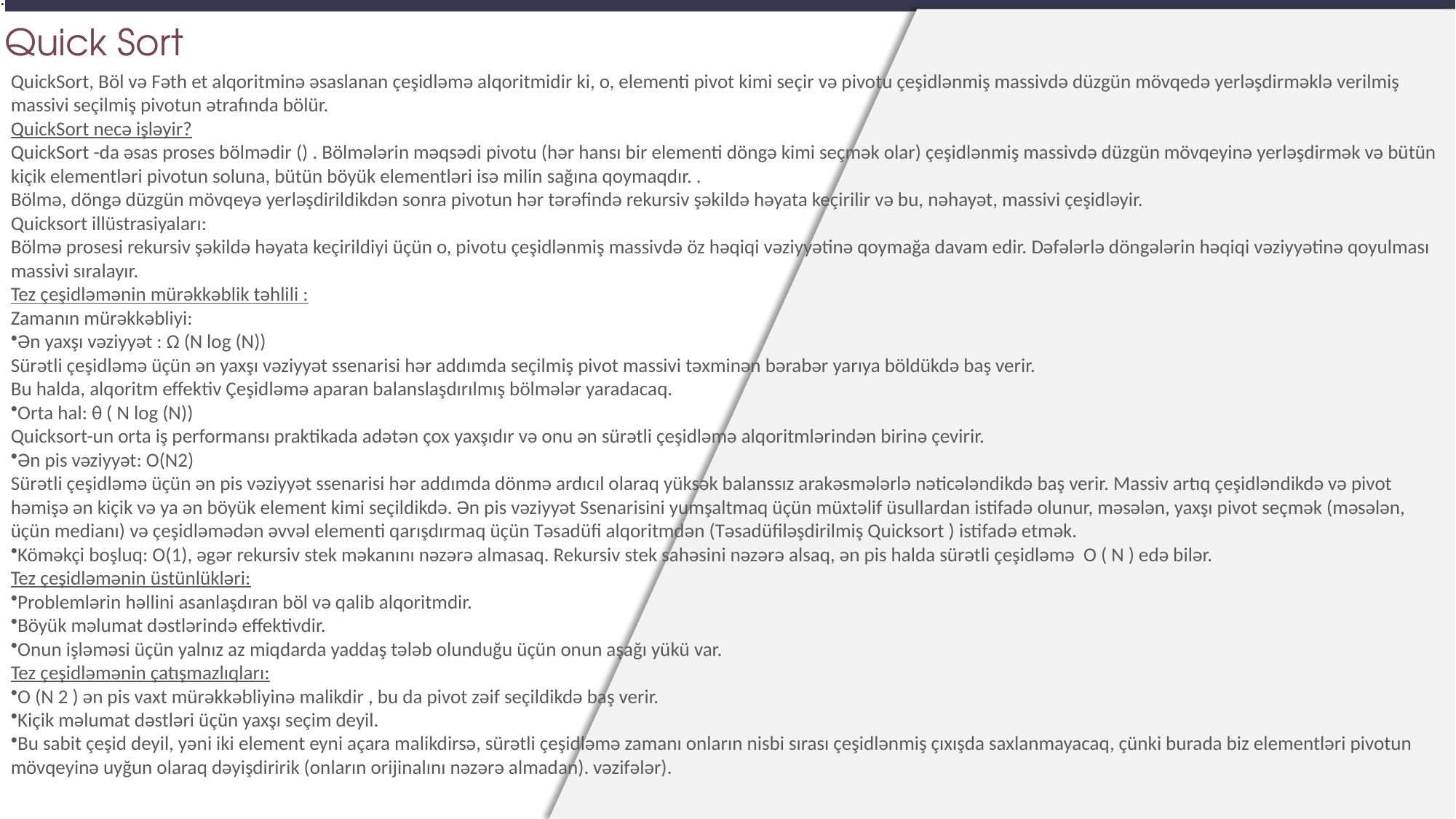

.

Quick Sort

QuickSort, Böl və Fəth et alqoritminə əsaslanan çeşidləmə alqoritmidir ki, o, elementi pivot kimi seçir və pivotu çeşidlənmiş massivdə düzgün mövqedə yerləşdirməklə verilmiş massivi seçilmiş pivotun ətrafında bölür.
QuickSort necə işləyir?
QuickSort -da əsas proses bölmədir () . Bölmələrin məqsədi pivotu (hər hansı bir elementi döngə kimi seçmək olar) çeşidlənmiş massivdə düzgün mövqeyinə yerləşdirmək və bütün kiçik elementləri pivotun soluna, bütün böyük elementləri isə milin sağına qoymaqdır. .
Bölmə, döngə düzgün mövqeyə yerləşdirildikdən sonra pivotun hər tərəfində rekursiv şəkildə həyata keçirilir və bu, nəhayət, massivi çeşidləyir.
Quicksort illüstrasiyaları:
Bölmə prosesi rekursiv şəkildə həyata keçirildiyi üçün o, pivotu çeşidlənmiş massivdə öz həqiqi vəziyyətinə qoymağa davam edir. Dəfələrlə döngələrin həqiqi vəziyyətinə qoyulması massivi sıralayır.
Tez çeşidləmənin mürəkkəblik təhlili :
Zamanın mürəkkəbliyi:
Ən yaxşı vəziyyət : Ω (N log (N))
Sürətli çeşidləmə üçün ən yaxşı vəziyyət ssenarisi hər addımda seçilmiş pivot massivi təxminən bərabər yarıya böldükdə baş verir.
Bu halda, alqoritm effektiv Çeşidləmə aparan balanslaşdırılmış bölmələr yaradacaq.
Orta hal: θ ( N log (N))
Quicksort-un orta iş performansı praktikada adətən çox yaxşıdır və onu ən sürətli çeşidləmə alqoritmlərindən birinə çevirir.
Ən pis vəziyyət: O(N2)
Sürətli çeşidləmə üçün ən pis vəziyyət ssenarisi hər addımda dönmə ardıcıl olaraq yüksək balanssız arakəsmələrlə nəticələndikdə baş verir. Massiv artıq çeşidləndikdə və pivot həmişə ən kiçik və ya ən böyük element kimi seçildikdə. Ən pis vəziyyət Ssenarisini yumşaltmaq üçün müxtəlif üsullardan istifadə olunur, məsələn, yaxşı pivot seçmək (məsələn, üçün medianı) və çeşidləmədən əvvəl elementi qarışdırmaq üçün Təsadüfi alqoritmdən (Təsadüfiləşdirilmiş Quicksort ) istifadə etmək.
Köməkçi boşluq: O(1), əgər rekursiv stek məkanını nəzərə almasaq. Rekursiv stek sahəsini nəzərə alsaq, ən pis halda sürətli çeşidləmə  O ( N ) edə bilər.
Tez çeşidləmənin üstünlükləri:
Problemlərin həllini asanlaşdıran böl və qalib alqoritmdir.
Böyük məlumat dəstlərində effektivdir.
Onun işləməsi üçün yalnız az miqdarda yaddaş tələb olunduğu üçün onun aşağı yükü var.
Tez çeşidləmənin çatışmazlıqları:
O (N 2 ) ən pis vaxt mürəkkəbliyinə malikdir , bu da pivot zəif seçildikdə baş verir.
Kiçik məlumat dəstləri üçün yaxşı seçim deyil.
Bu sabit çeşid deyil, yəni iki element eyni açara malikdirsə, sürətli çeşidləmə zamanı onların nisbi sırası çeşidlənmiş çıxışda saxlanmayacaq, çünki burada biz elementləri pivotun mövqeyinə uyğun olaraq dəyişdiririk (onların orijinalını nəzərə almadan). vəzifələr).